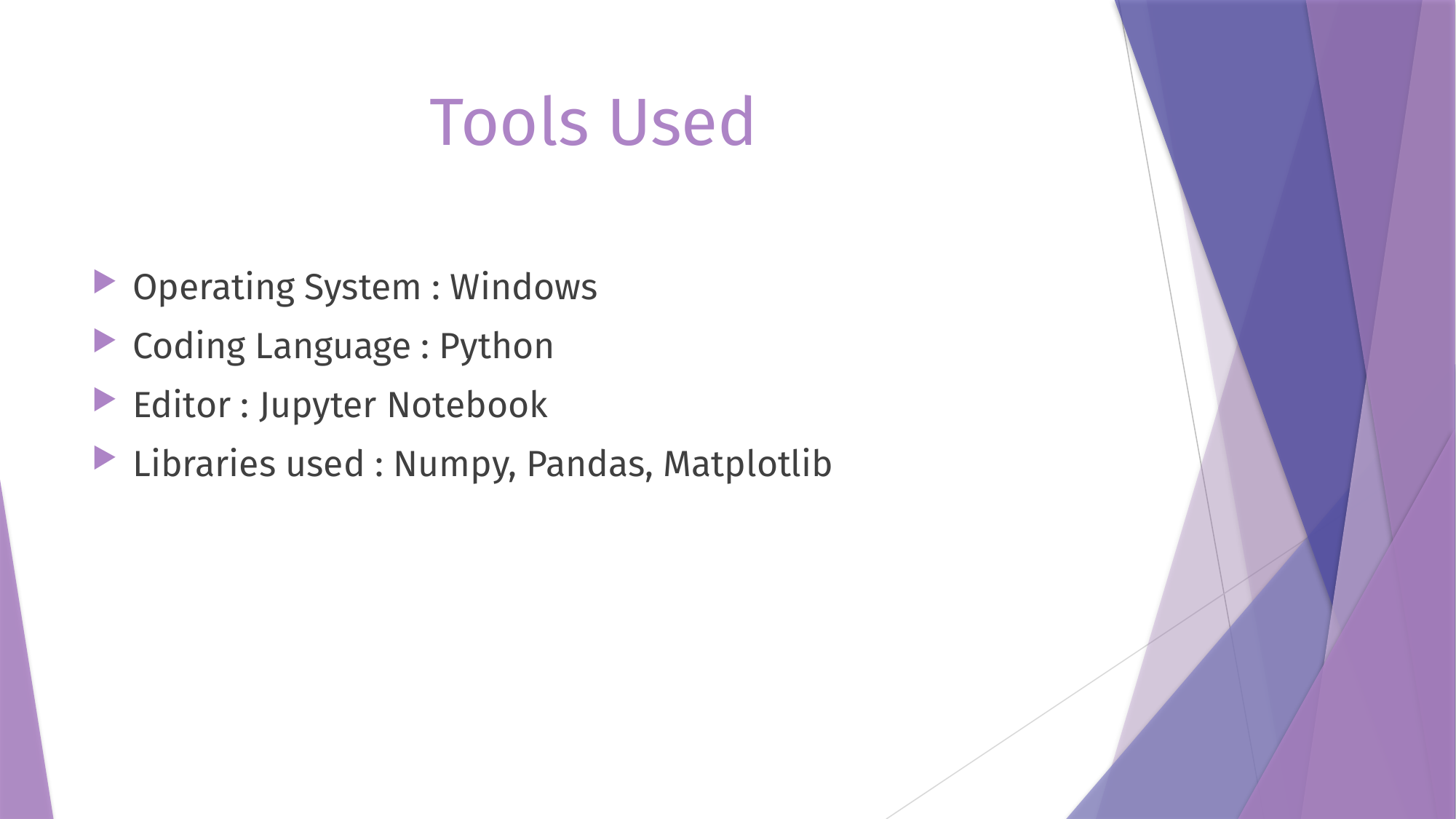

# Tools Used
Operating System : Windows
Coding Language : Python
Editor : Jupyter Notebook
Libraries used : Numpy, Pandas, Matplotlib